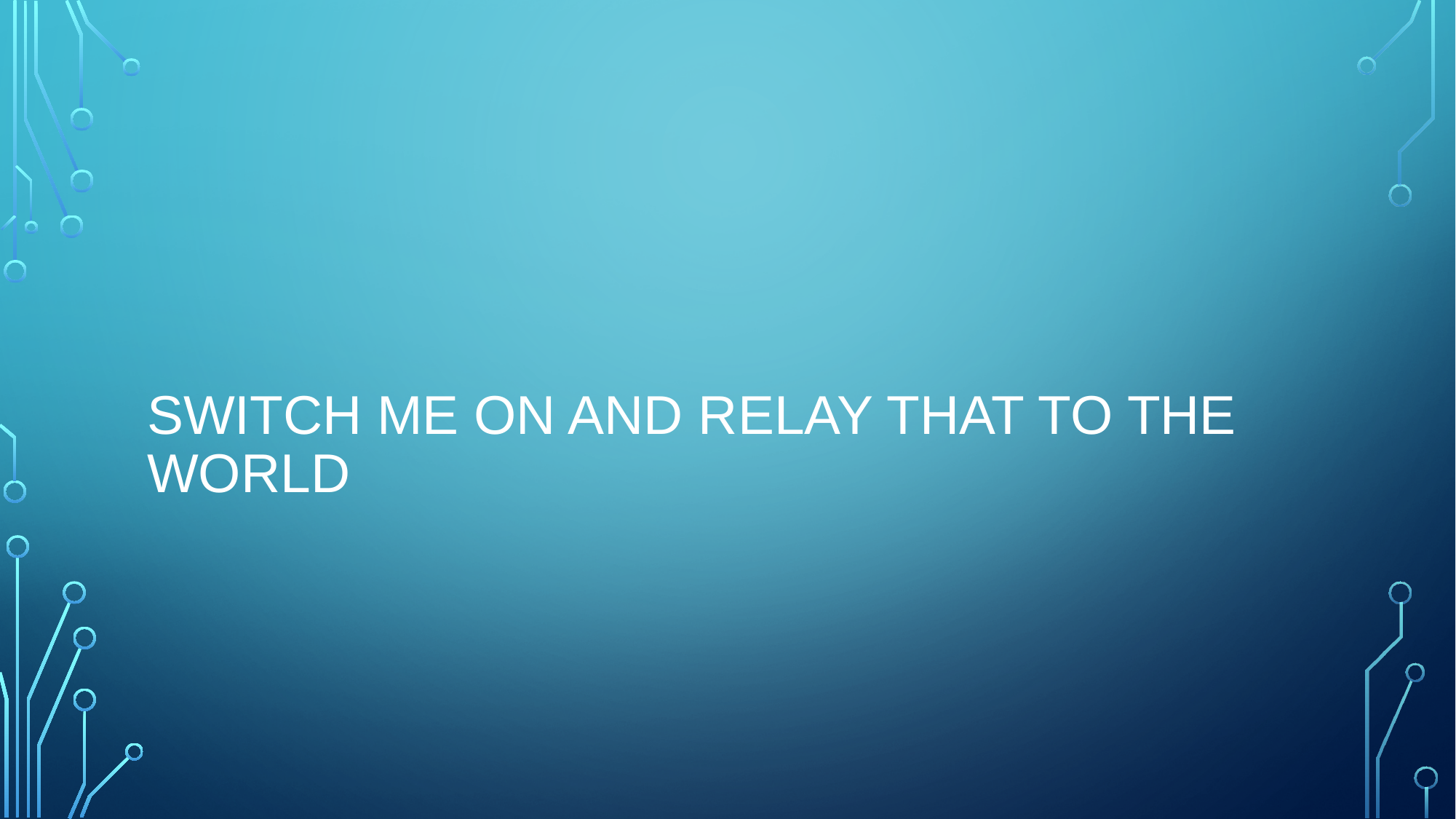

# Switch me on and Relay that to the world